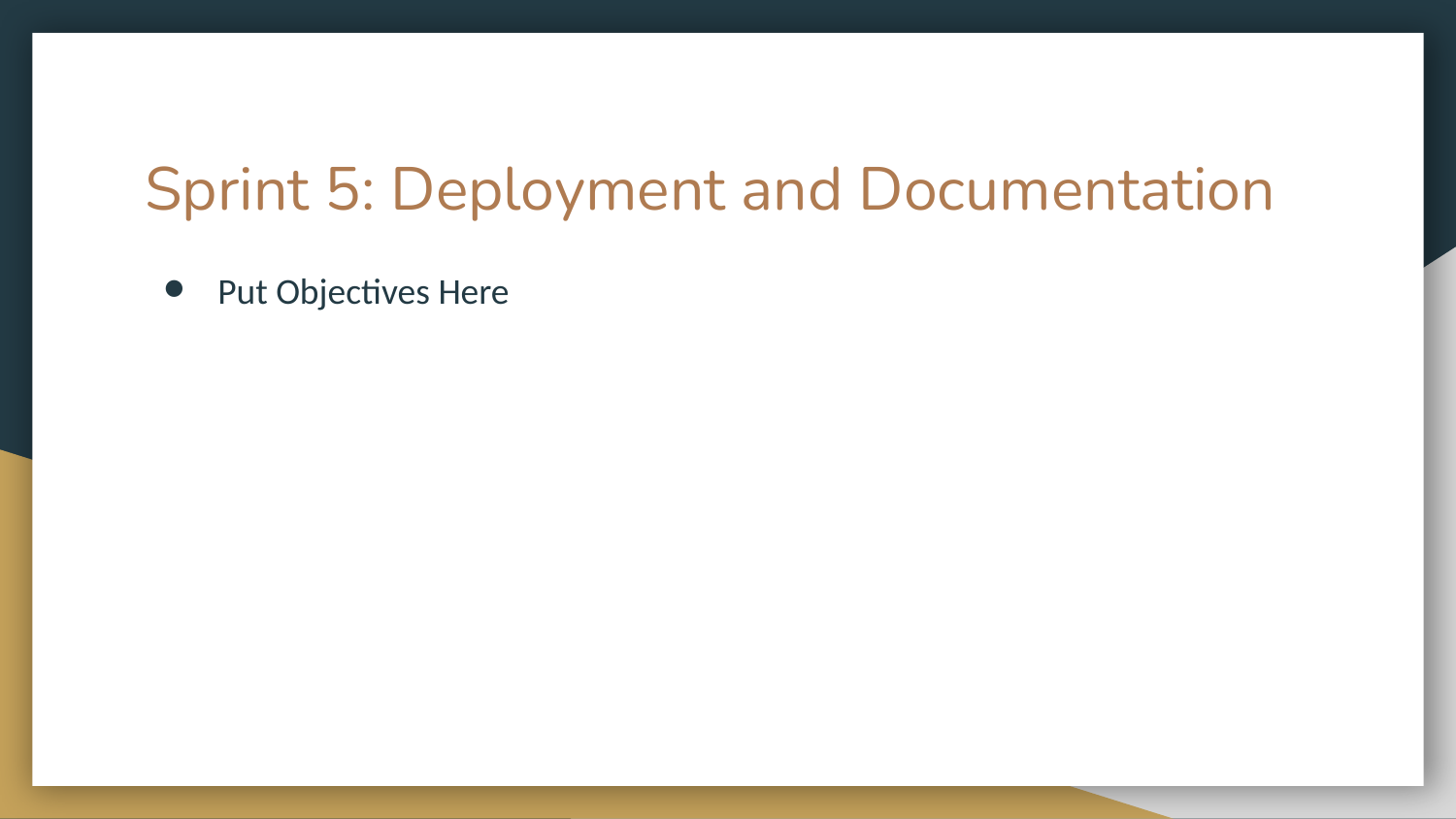

# Sprint 5: Deployment and Documentation
Put Objectives Here